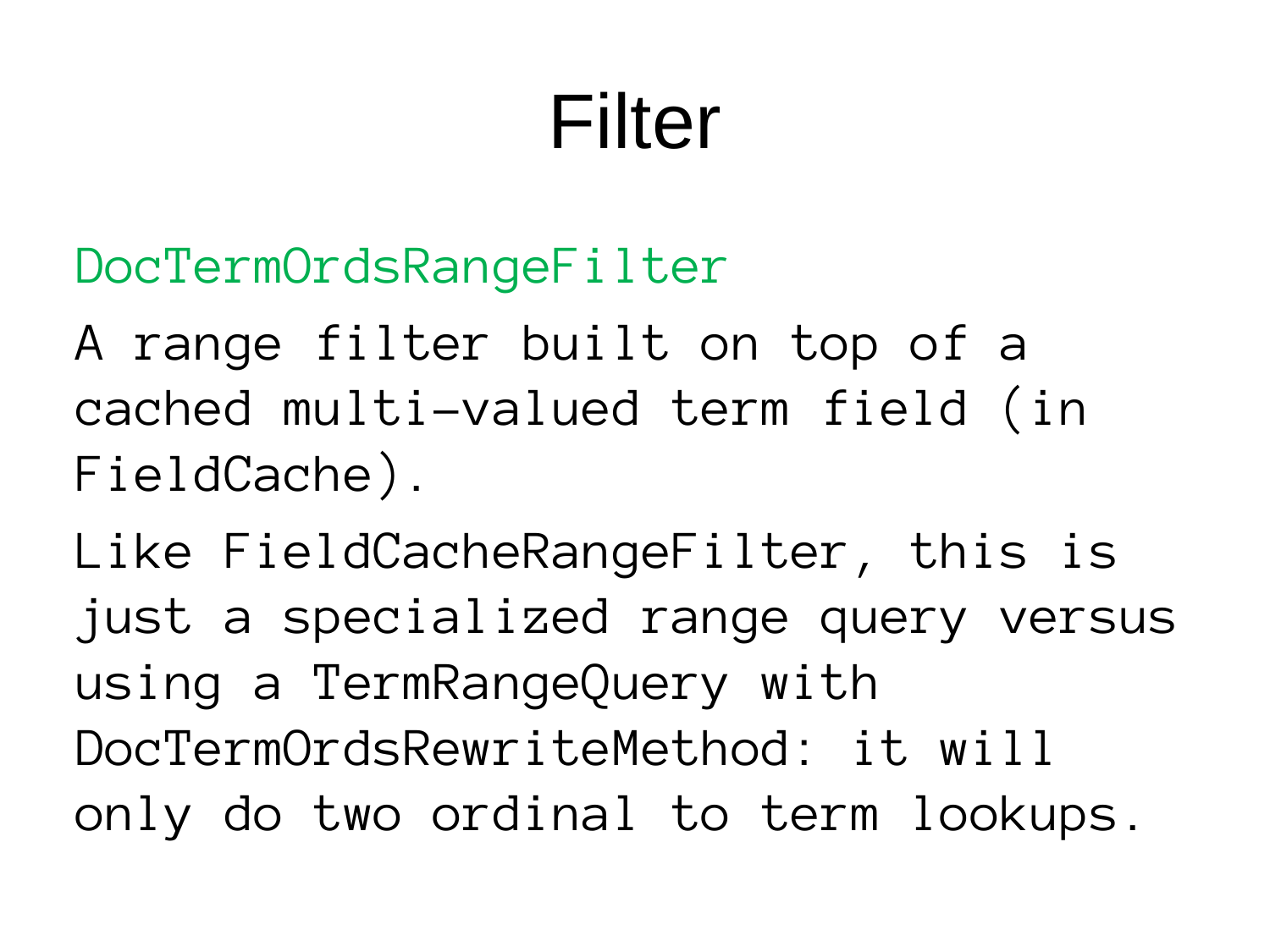

# Filter
DocTermOrdsRangeFilter
A range filter built on top of a cached multi-valued term field (in FieldCache).
Like FieldCacheRangeFilter, this is just a specialized range query versus using a TermRangeQuery with DocTermOrdsRewriteMethod: it will only do two ordinal to term lookups.